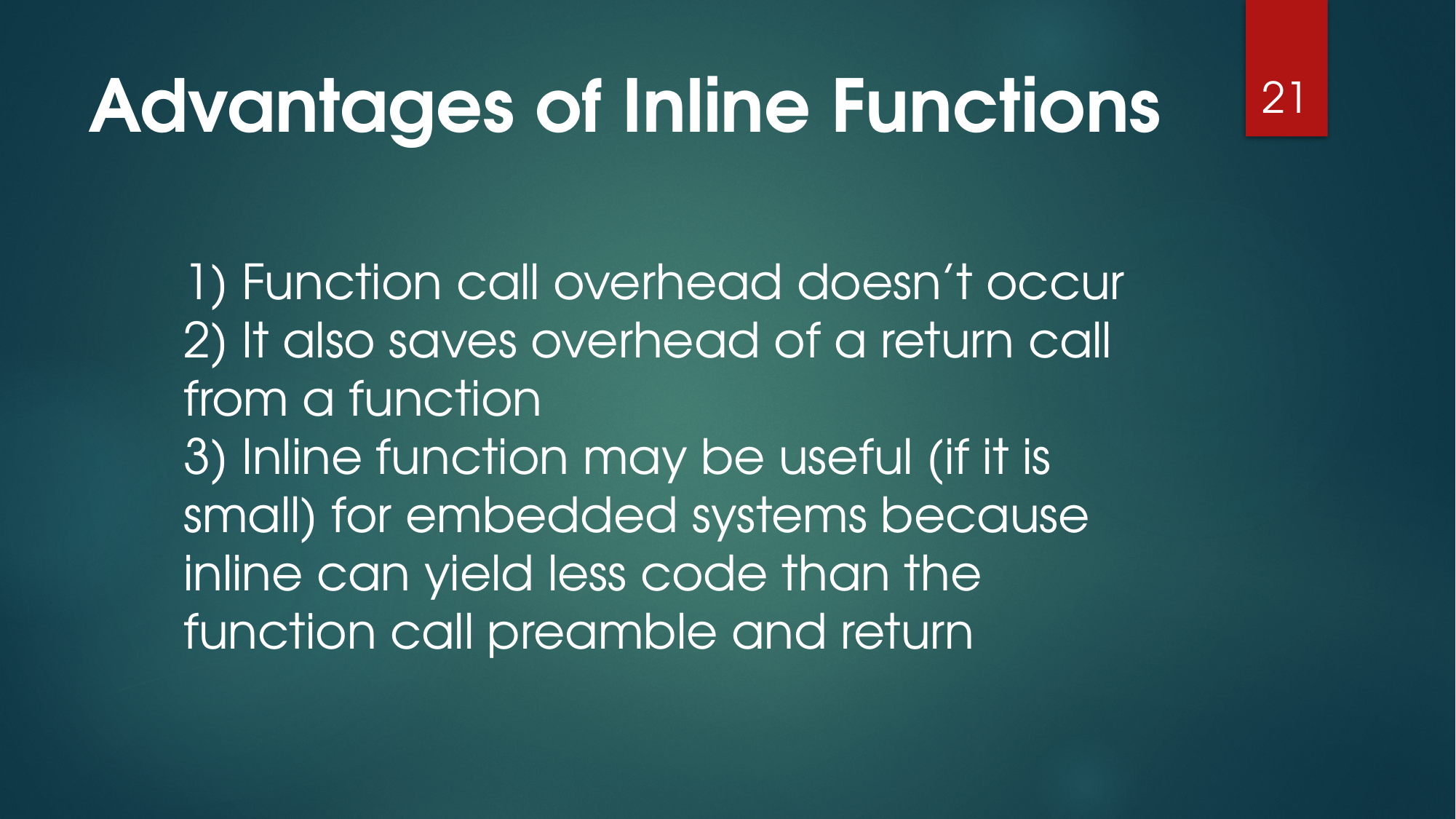

21
# Advantages of Inline Functions
	1) Function call overhead doesn’t occur
2) It also saves overhead of a return call from a function
3) Inline function may be useful (if it is small) for embedded systems because inline can yield less code than the function call preamble and return